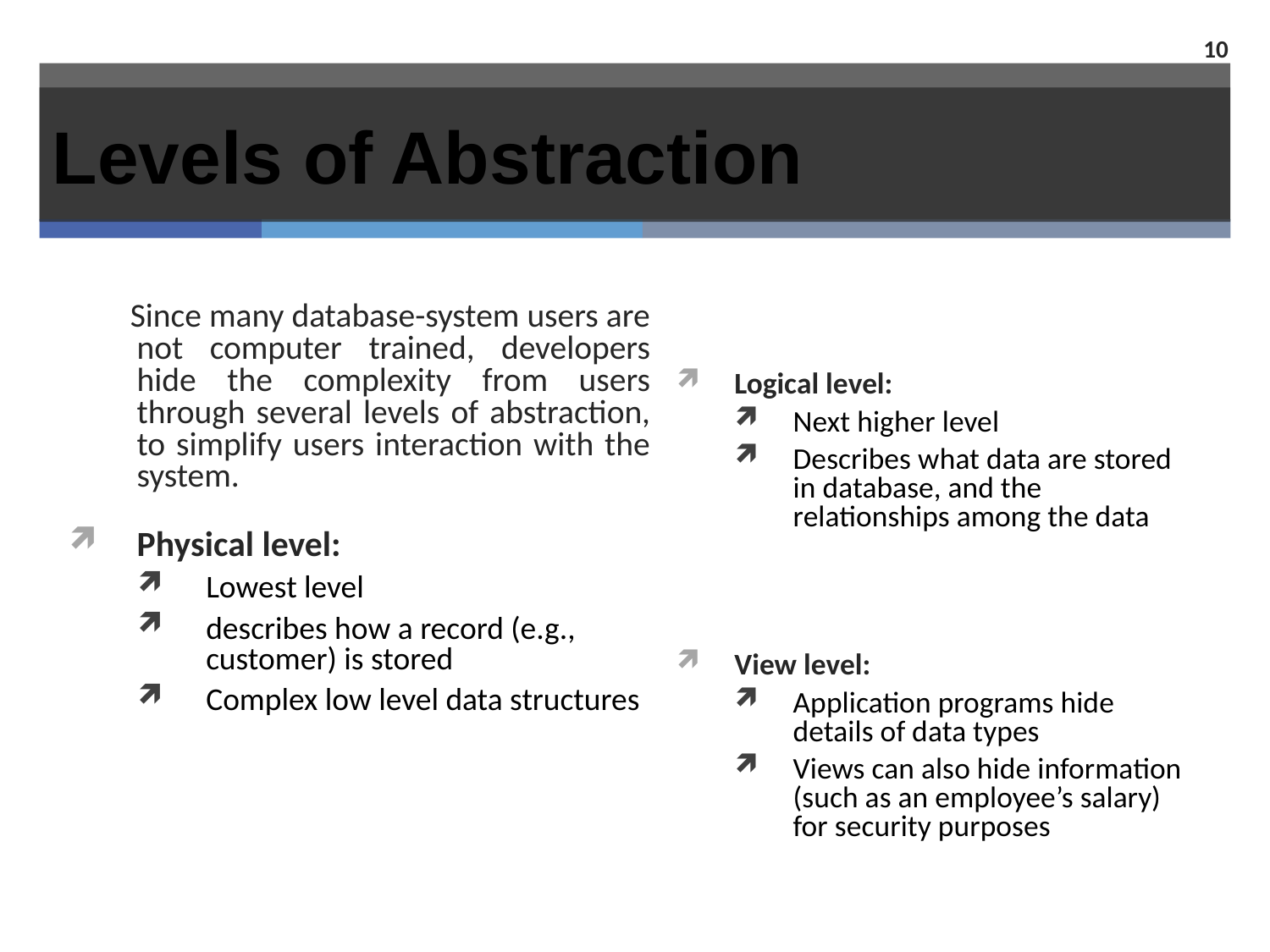

10
# Levels of Abstraction

        Since many database-system users are not computer trained, developers hide the complexity from users through several levels of abstraction, to simplify users interaction with the system.
Physical level:
Lowest level
describes how a record (e.g., customer) is stored
Complex low level data structures

Logical level:
Next higher level
Describes what data are stored in database, and the relationships among the data

View level:
Application programs hide details of data types
Views can also hide information (such as an employee’s salary) for security purposes